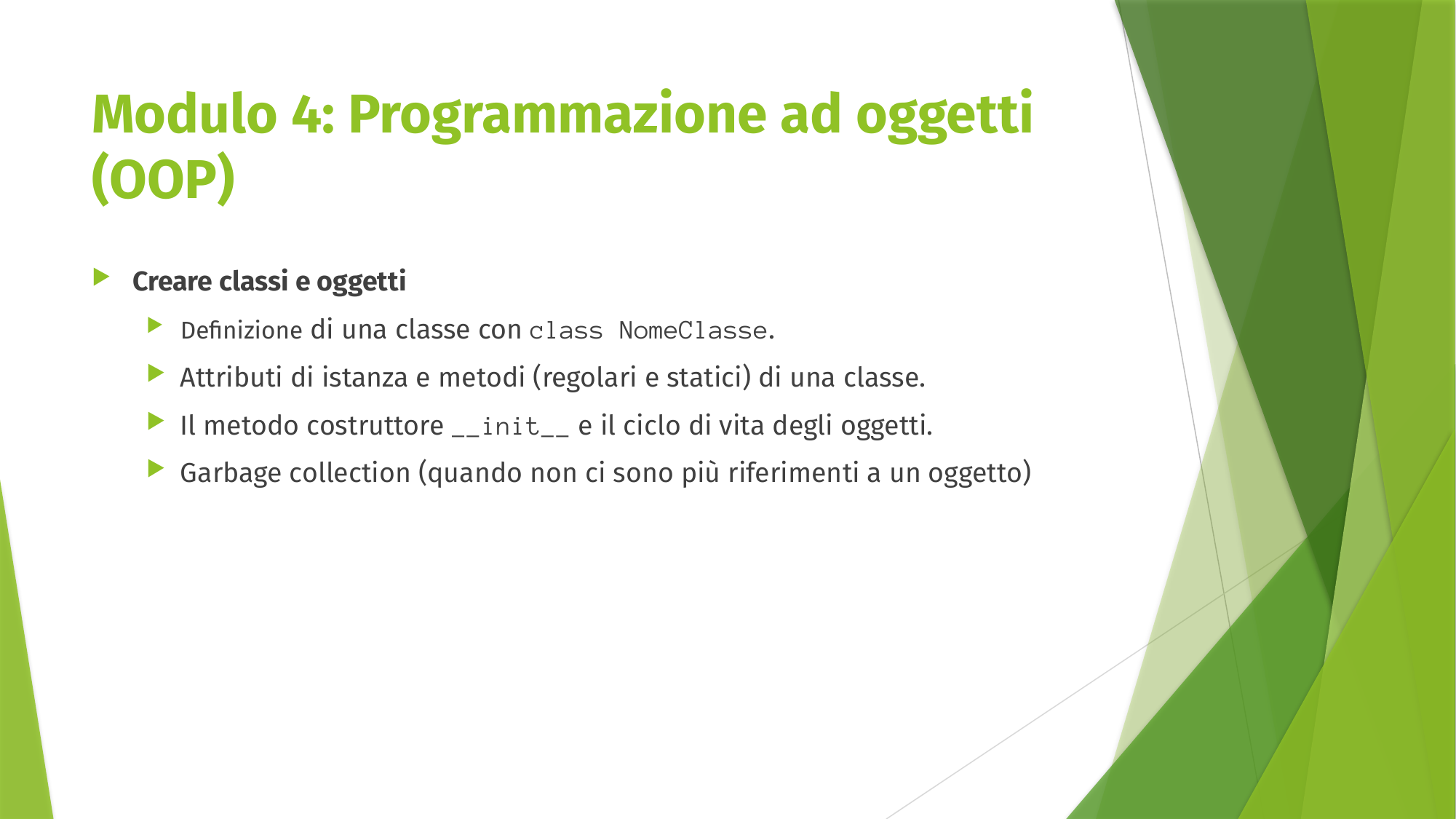

# Modulo 4: Programmazione ad oggetti (OOP)

Creare classi e oggetti
Definizione di una classe con class NomeClasse.
Attributi di istanza e metodi (regolari e statici) di una classe.
Il metodo costruttore __init__ e il ciclo di vita degli oggetti.
Garbage collection (quando non ci sono più riferimenti a un oggetto)